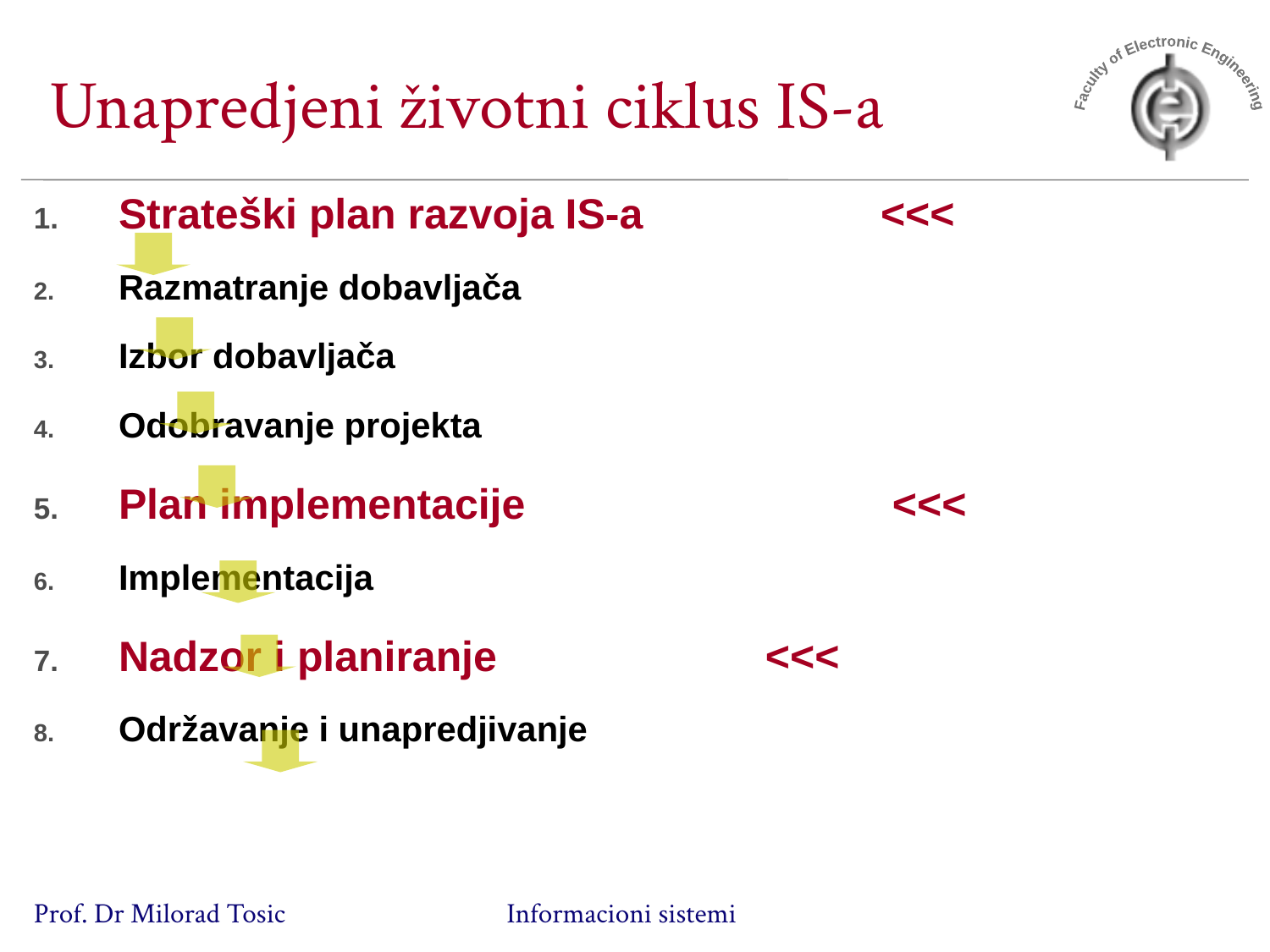

# Unapredjeni životni ciklus IS-a
Strateški plan razvoja IS-a 		<<<
Razmatranje dobavljača
Izbor dobavljača
Odobravanje projekta
Plan implementacije			 <<<
Implementacija
Nadzor i planiranje			 <<<
Održavanje i unapredjivanje

Prof. Dr Milorad Tosic                                   Informacioni sistemi